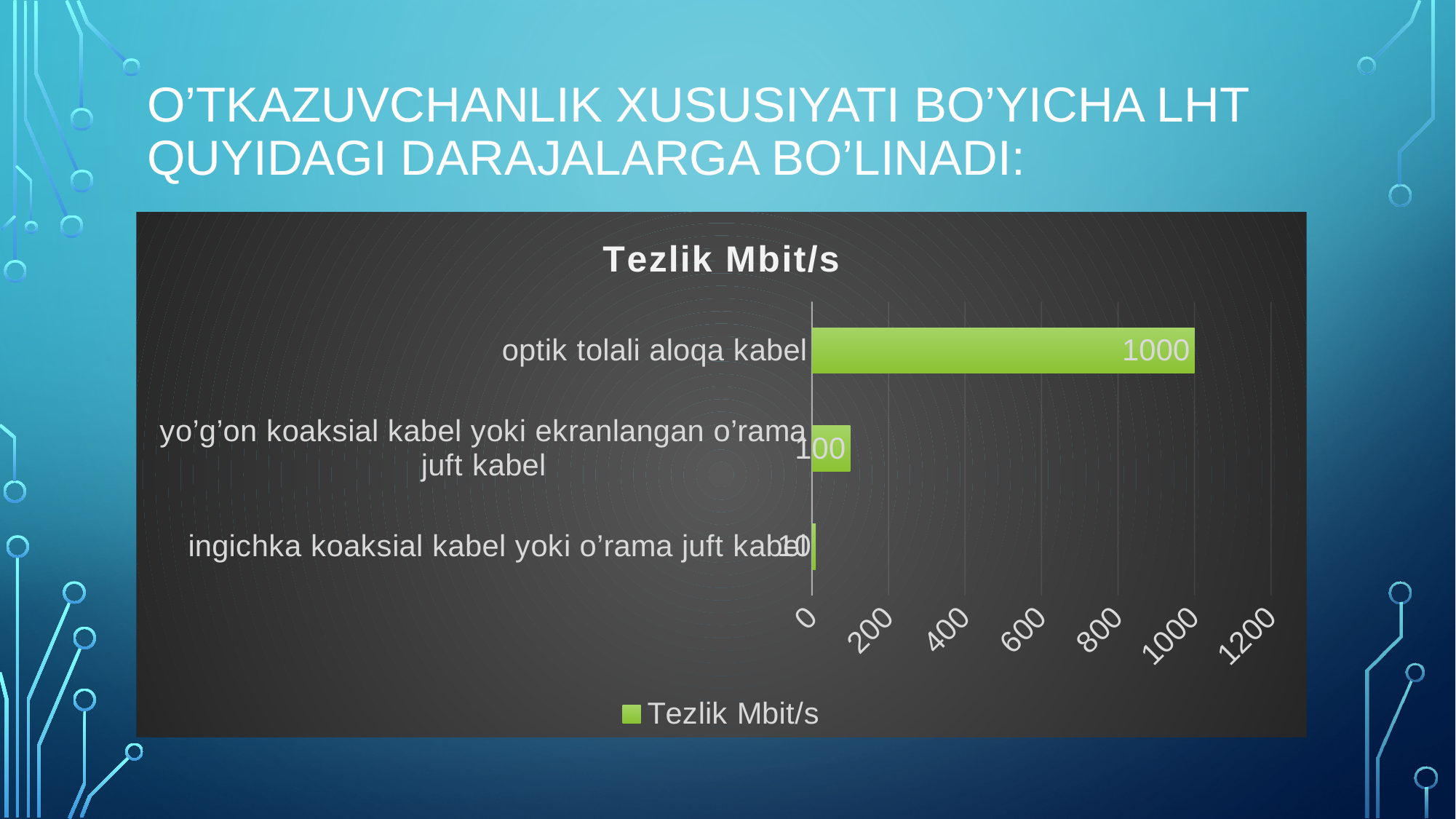

# O’tkazuvchanlik xususiyati bo’yicha LHT quyidagi darajalarga bo’linadi:

### Chart:

| Category | Tezlik Mbit/s |
|---|---|
| ingichka koaksial kabel yoki o’rama juft kabel | 10.0 |
| yo’g’on koaksial kabel yoki ekranlangan o’rama juft kabel | 100.0 |
| optik tolali aloqa kabel | 1000.0 |